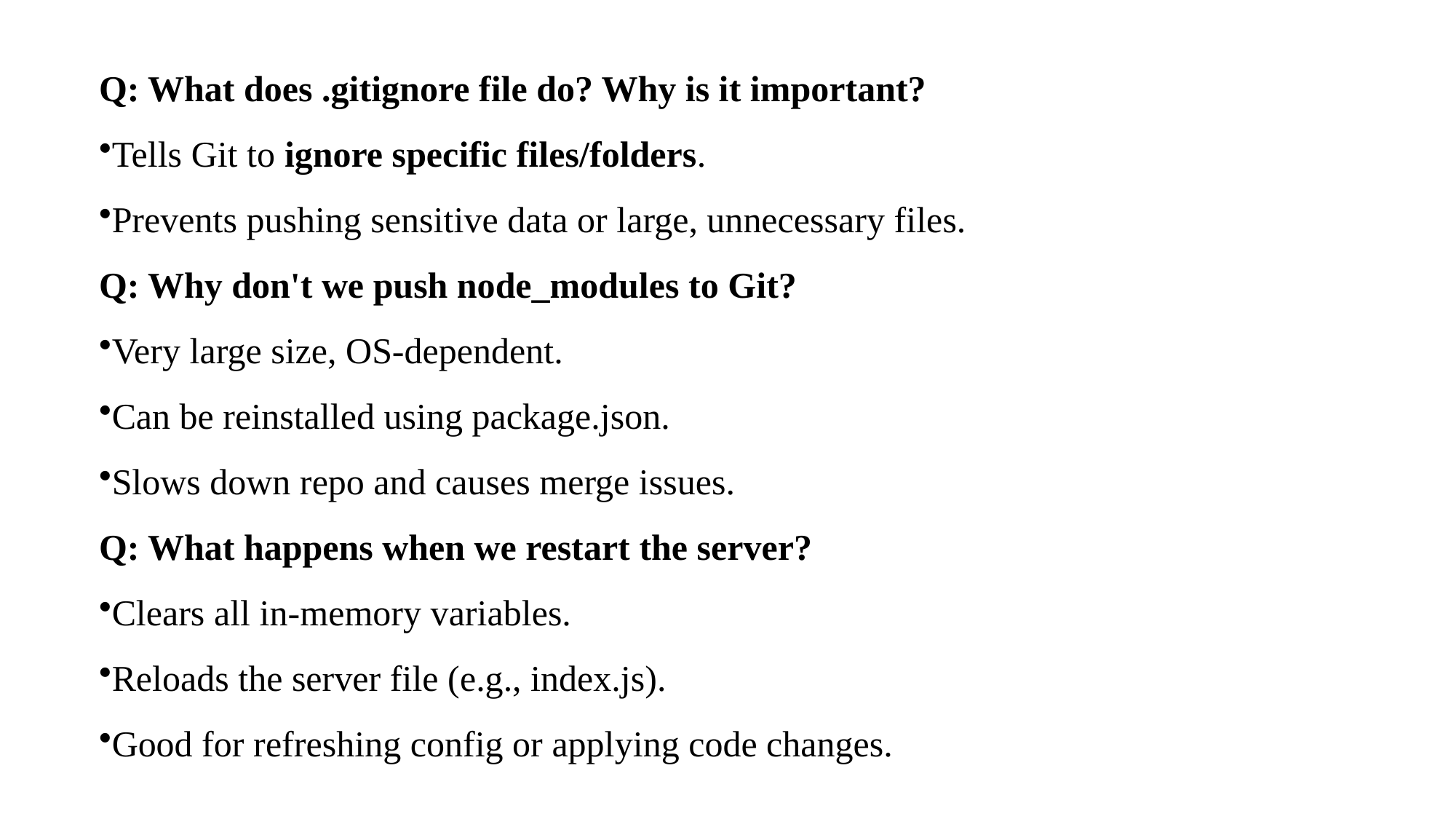

Q: What does .gitignore file do? Why is it important?
Tells Git to ignore specific files/folders.
Prevents pushing sensitive data or large, unnecessary files.
Q: Why don't we push node_modules to Git?
Very large size, OS-dependent.
Can be reinstalled using package.json.
Slows down repo and causes merge issues.
Q: What happens when we restart the server?
Clears all in-memory variables.
Reloads the server file (e.g., index.js).
Good for refreshing config or applying code changes.